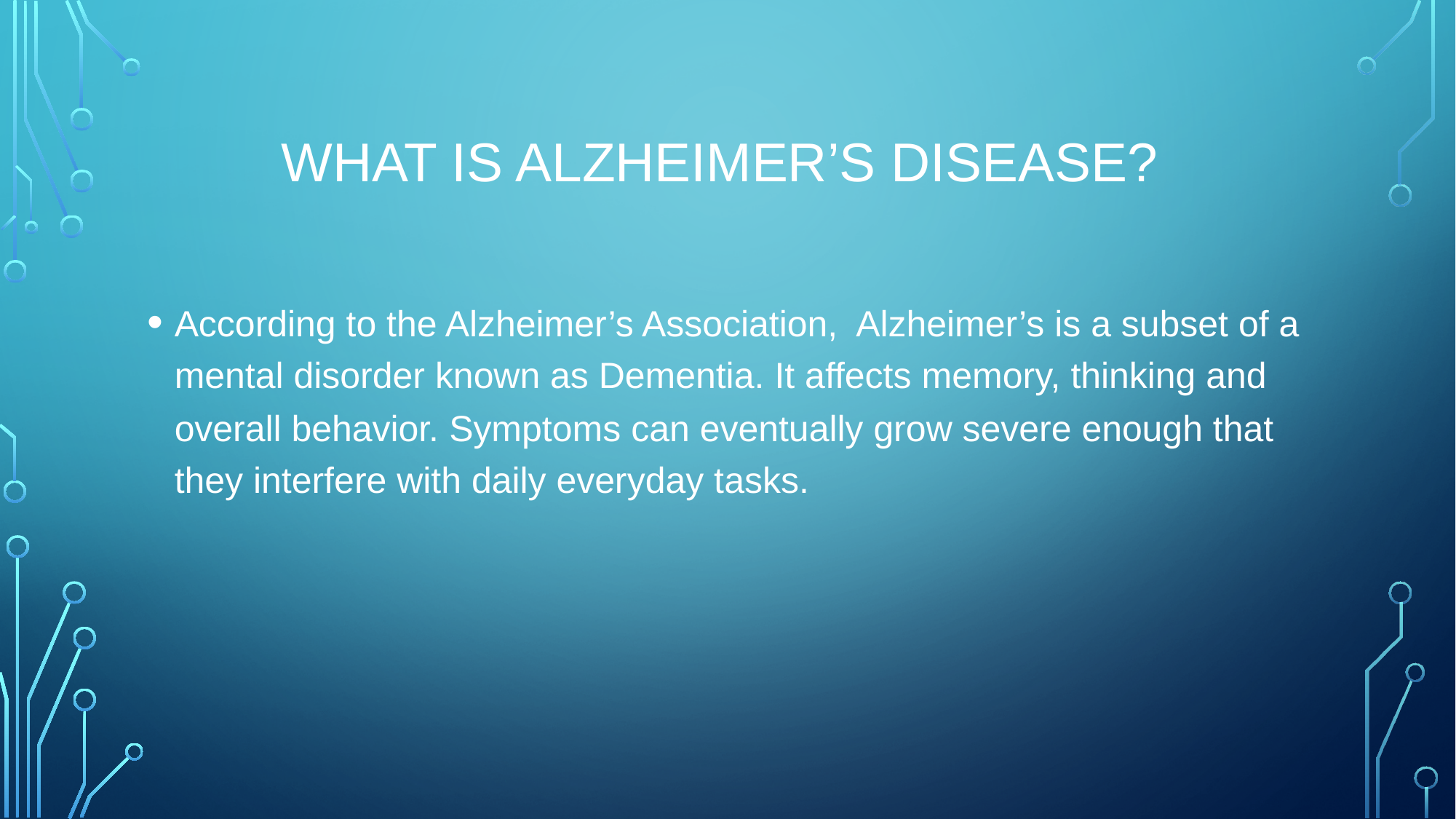

# What is Alzheimer’s Disease?
According to the Alzheimer’s Association,  Alzheimer’s is a subset of a mental disorder known as Dementia. It affects memory, thinking and overall behavior. Symptoms can eventually grow severe enough that they interfere with daily everyday tasks.